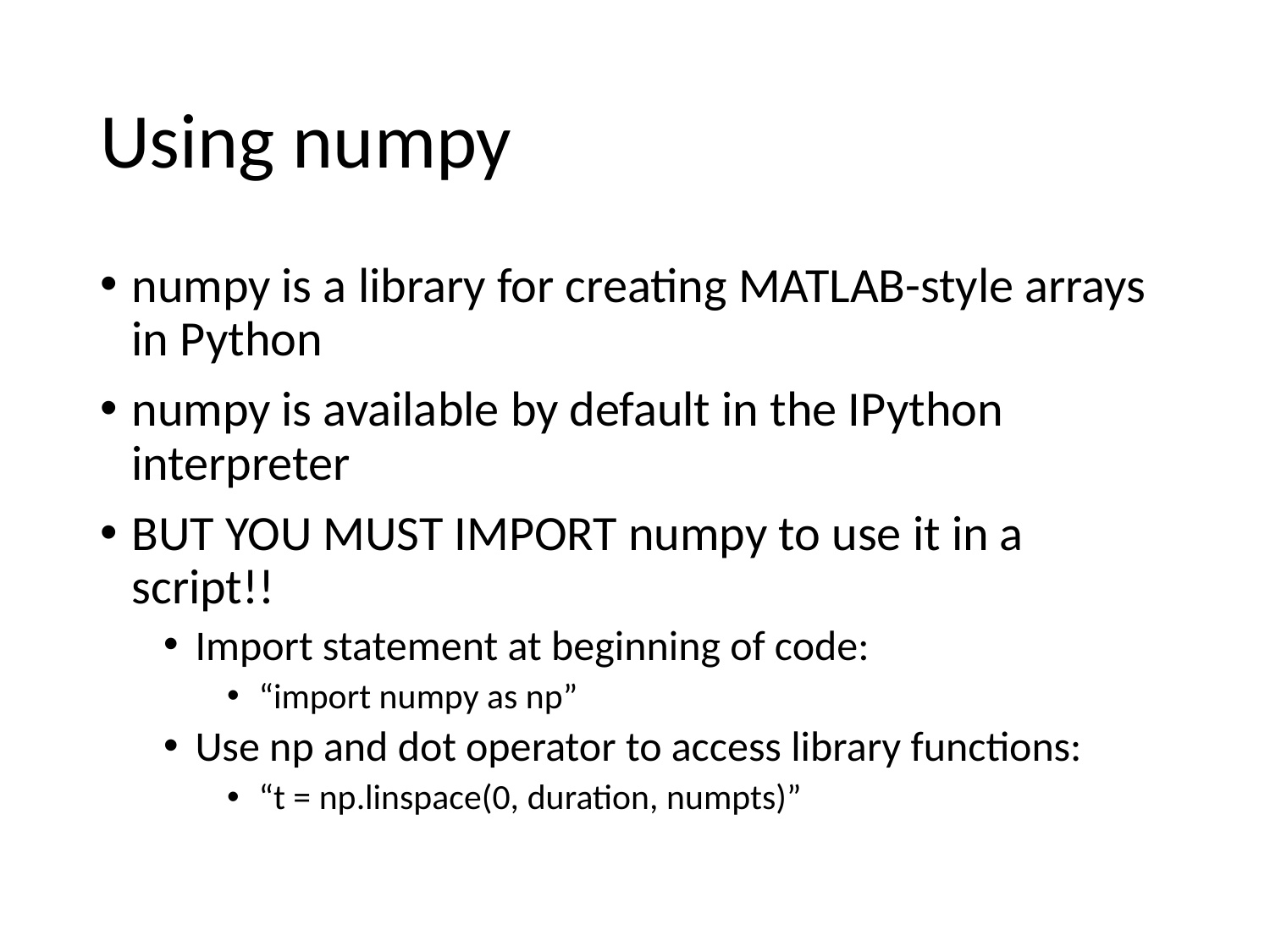

# Using numpy
numpy is a library for creating MATLAB-style arrays in Python
numpy is available by default in the IPython interpreter
BUT YOU MUST IMPORT numpy to use it in a script!!
Import statement at beginning of code:
“import numpy as np”
Use np and dot operator to access library functions:
“t = np.linspace(0, duration, numpts)”